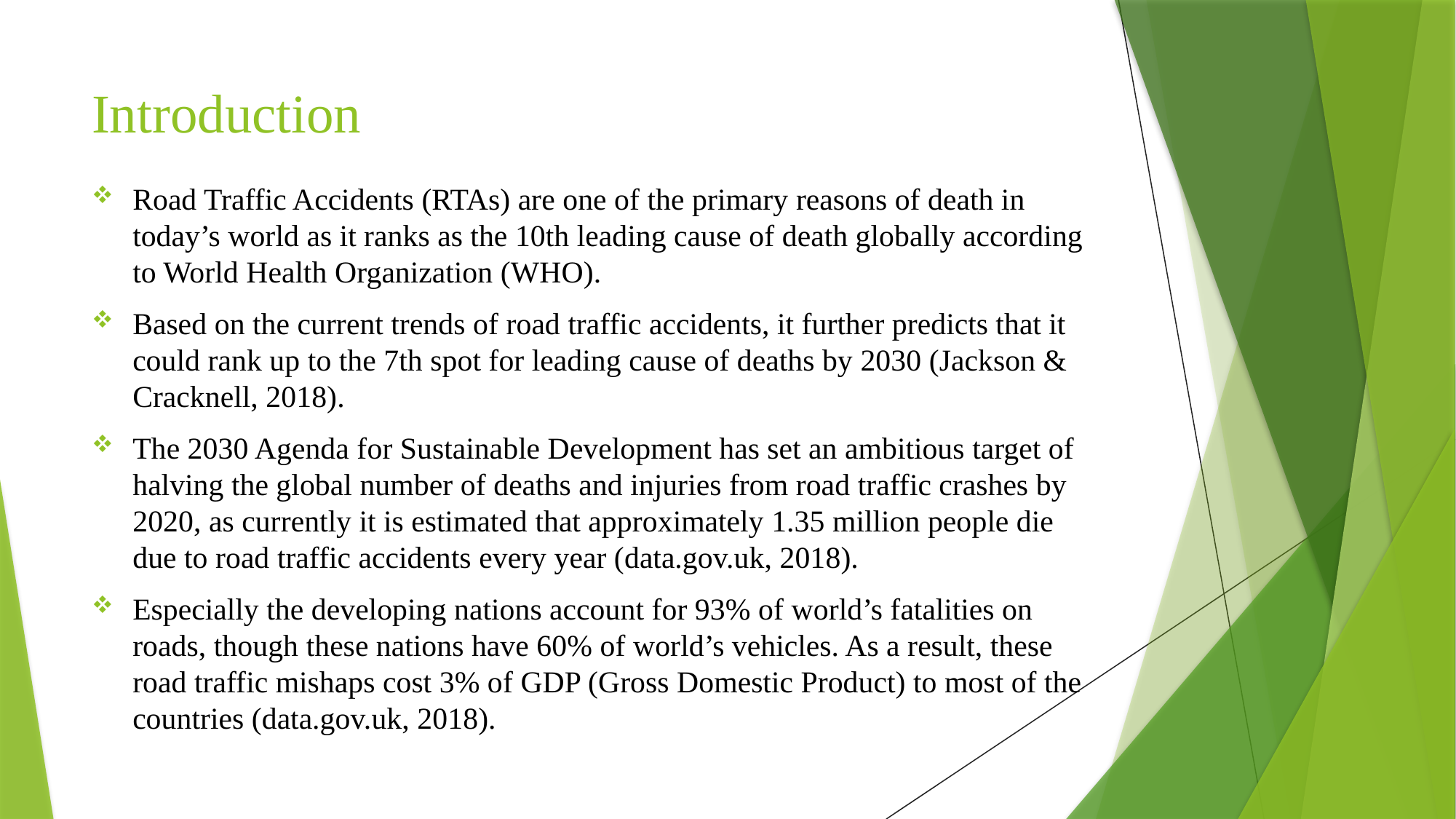

# Introduction
Road Traffic Accidents (RTAs) are one of the primary reasons of death in today’s world as it ranks as the 10th leading cause of death globally according to World Health Organization (WHO).
Based on the current trends of road traffic accidents, it further predicts that it could rank up to the 7th spot for leading cause of deaths by 2030 (Jackson & Cracknell, 2018).
The 2030 Agenda for Sustainable Development has set an ambitious target of halving the global number of deaths and injuries from road traffic crashes by 2020, as currently it is estimated that approximately 1.35 million people die due to road traffic accidents every year (data.gov.uk, 2018).
Especially the developing nations account for 93% of world’s fatalities on roads, though these nations have 60% of world’s vehicles. As a result, these road traffic mishaps cost 3% of GDP (Gross Domestic Product) to most of the countries (data.gov.uk, 2018).